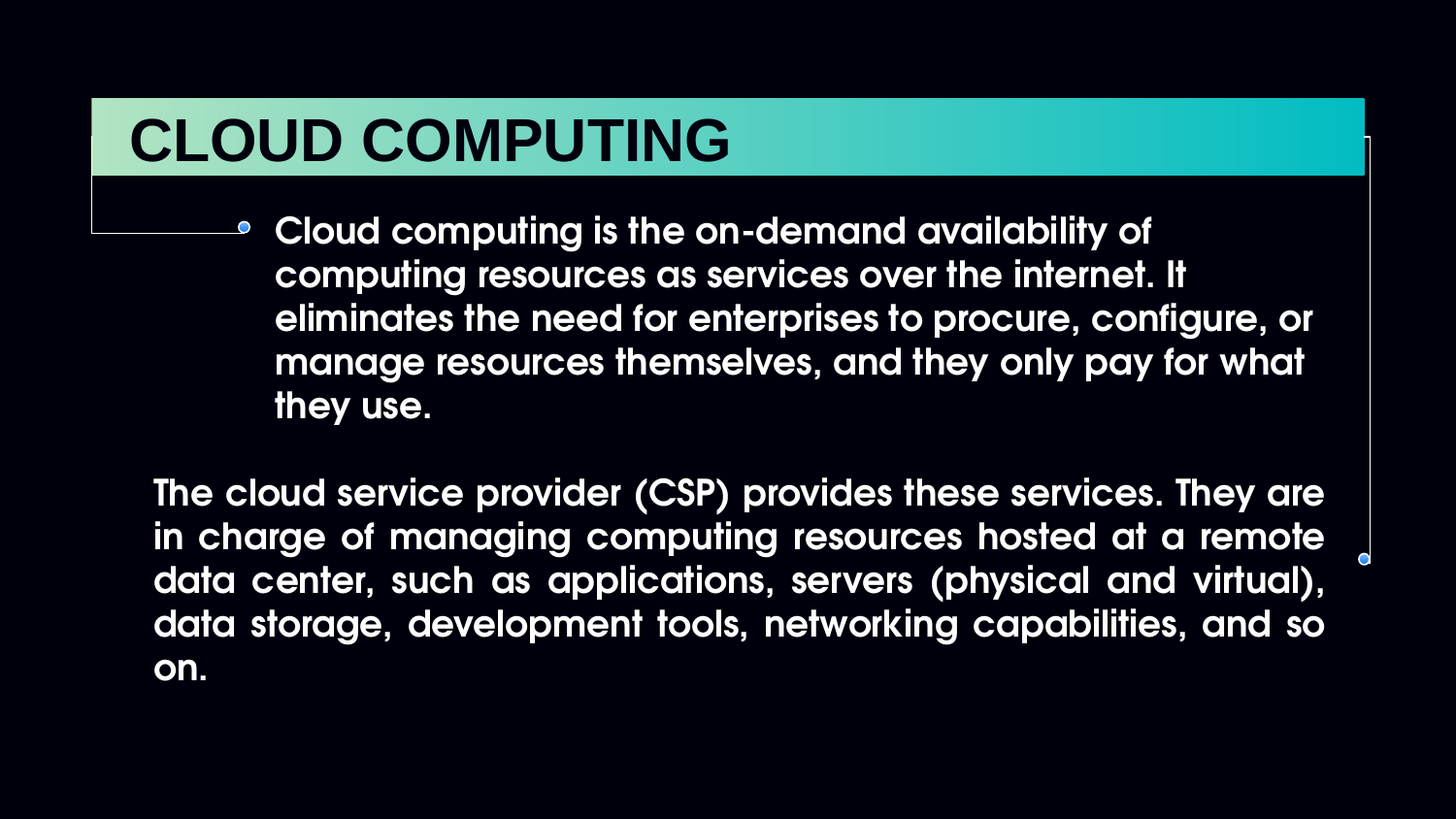

# CLOUD COMPUTING

Cloud computing is the on-demand availability of computing resources as services over the internet. It eliminates the need for enterprises to procure, configure, or manage resources themselves, and they only pay for what they use.

The cloud service provider (CSP) provides these services. They are in charge of managing computing resources hosted at a remote data center, such as applications, servers (physical and virtual), data storage, development tools, networking capabilities, and so on.